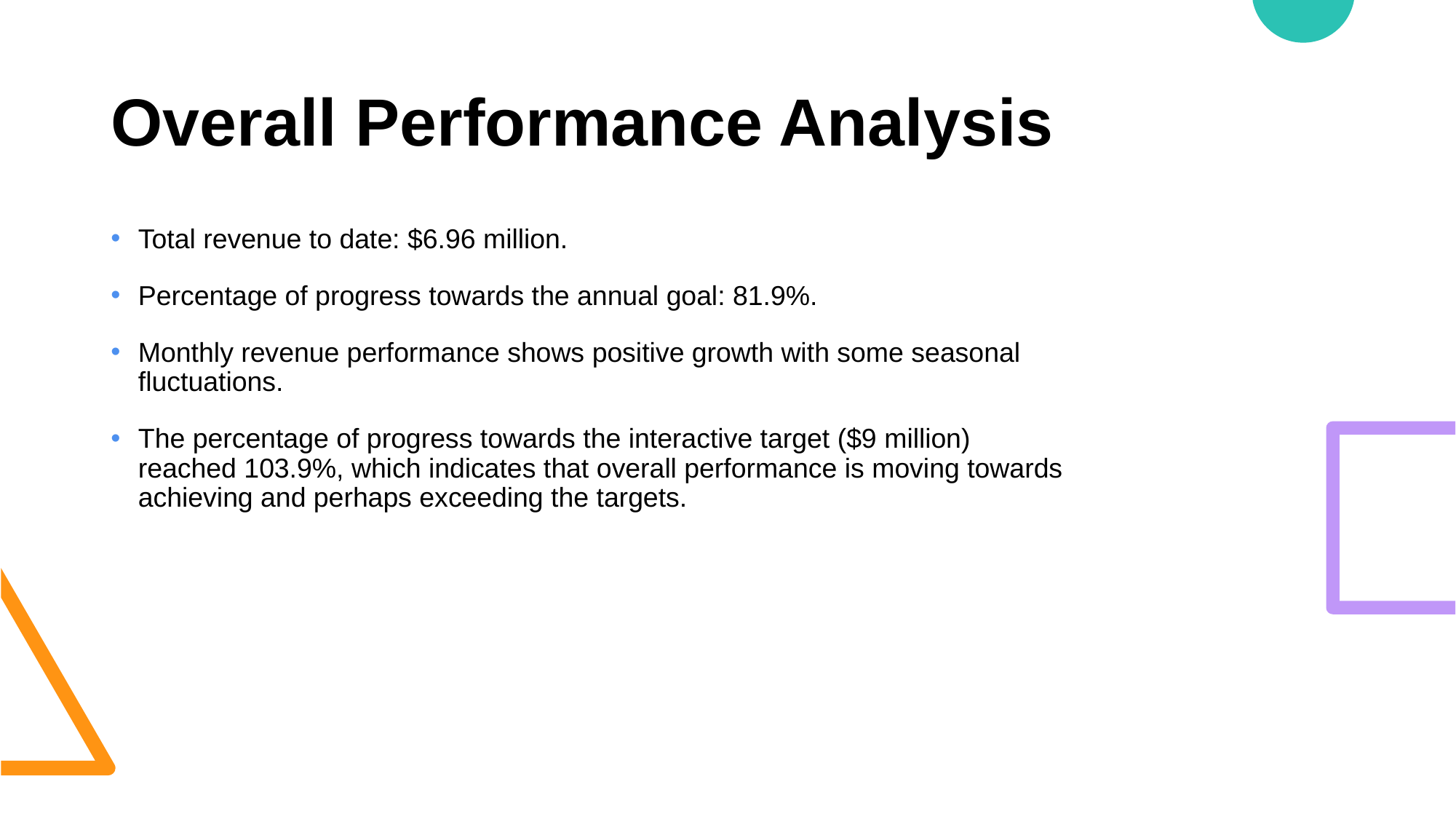

# Overall Performance Analysis
Total revenue to date: $6.96 million.
Percentage of progress towards the annual goal: 81.9%.
Monthly revenue performance shows positive growth with some seasonal fluctuations.
The percentage of progress towards the interactive target ($9 million) reached 103.9%, which indicates that overall performance is moving towards achieving and perhaps exceeding the targets.